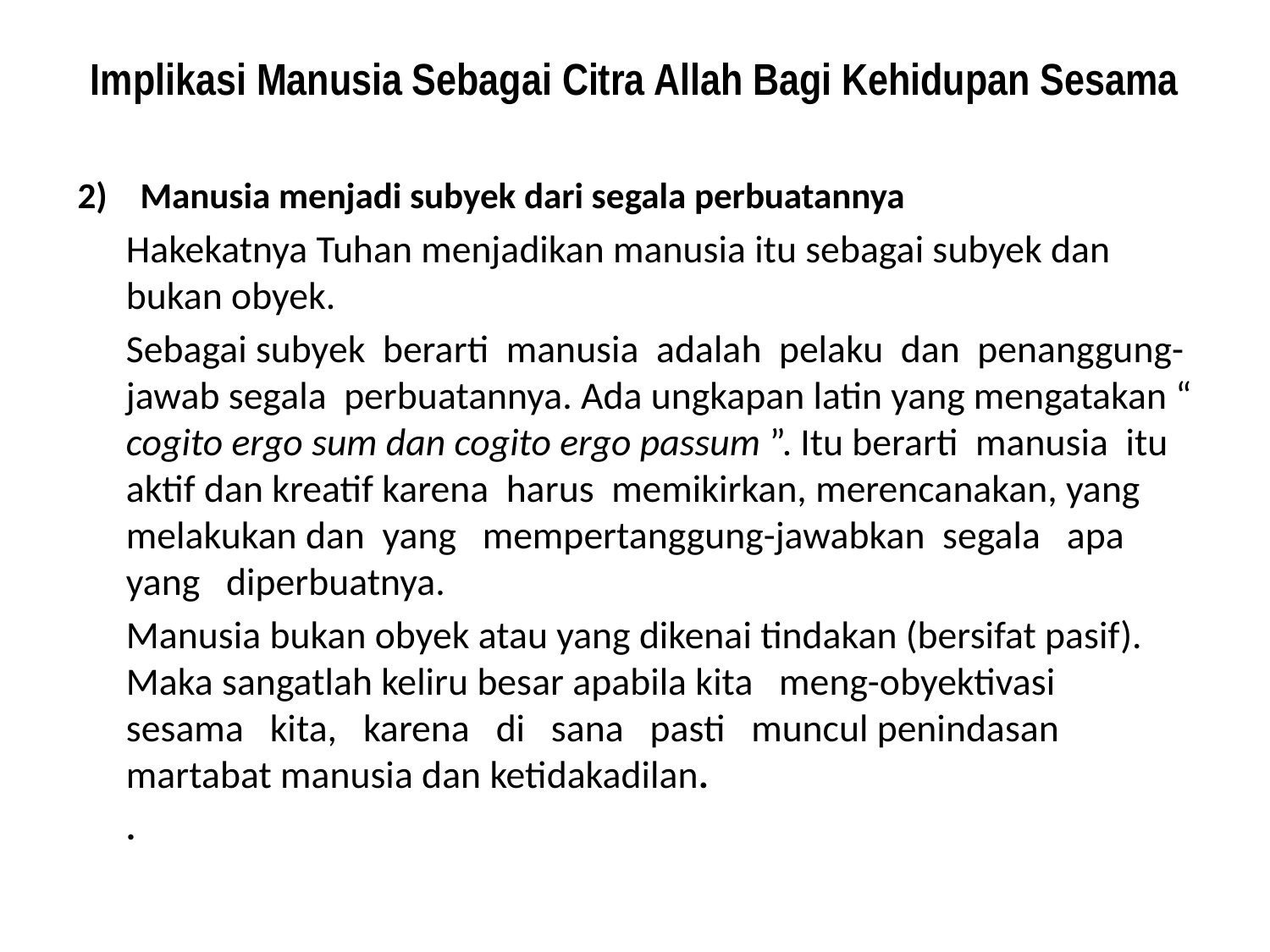

# Implikasi Manusia Sebagai Citra Allah Bagi Kehidupan Sesama
2)    Manusia menjadi subyek dari segala perbuatannya
Hakekatnya Tuhan menjadikan manusia itu sebagai subyek dan bukan obyek.
Sebagai subyek  berarti  manusia  adalah  pelaku  dan  penanggung-jawab segala  perbuatannya. Ada ungkapan latin yang mengatakan “ cogito ergo sum dan cogito ergo passum ”. Itu berarti  manusia  itu aktif dan kreatif karena  harus  memikirkan, merencanakan, yang melakukan dan  yang   mempertanggung-jawabkan  segala   apa   yang   diperbuatnya.
Manusia bukan obyek atau yang dikenai tindakan (bersifat pasif). Maka sangatlah keliru besar apabila kita   meng-obyektivasi   sesama   kita,   karena   di   sana   pasti   muncul penindasan martabat manusia dan ketidakadilan.
.